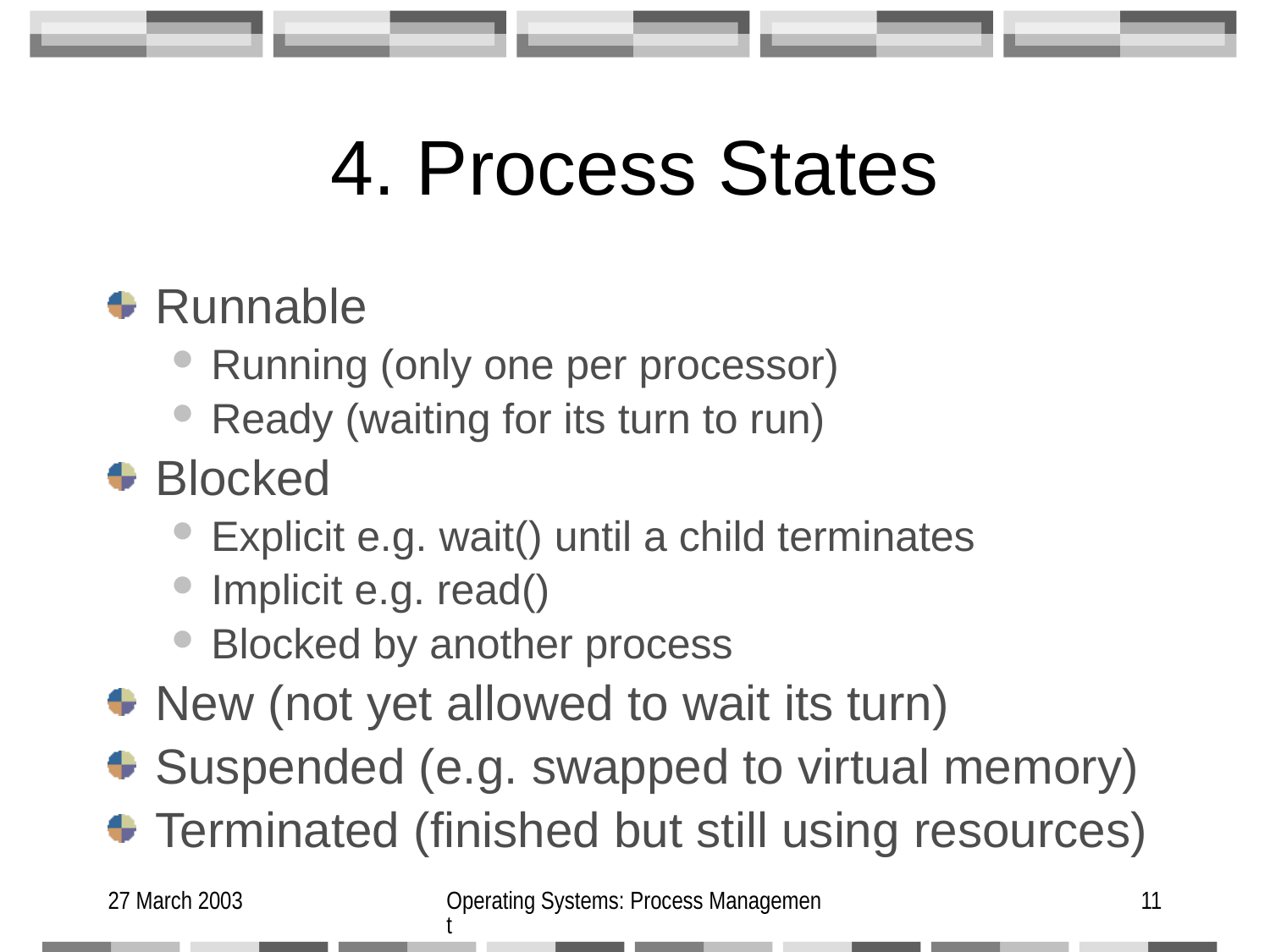

# 4. Process States
Runnable
Running (only one per processor)
Ready (waiting for its turn to run)
Blocked
Explicit e.g. wait() until a child terminates
Implicit e.g. read()
Blocked by another process
New (not yet allowed to wait its turn)
Suspended (e.g. swapped to virtual memory)
Terminated (finished but still using resources)
27 March 2003
Operating Systems: Process Management
11